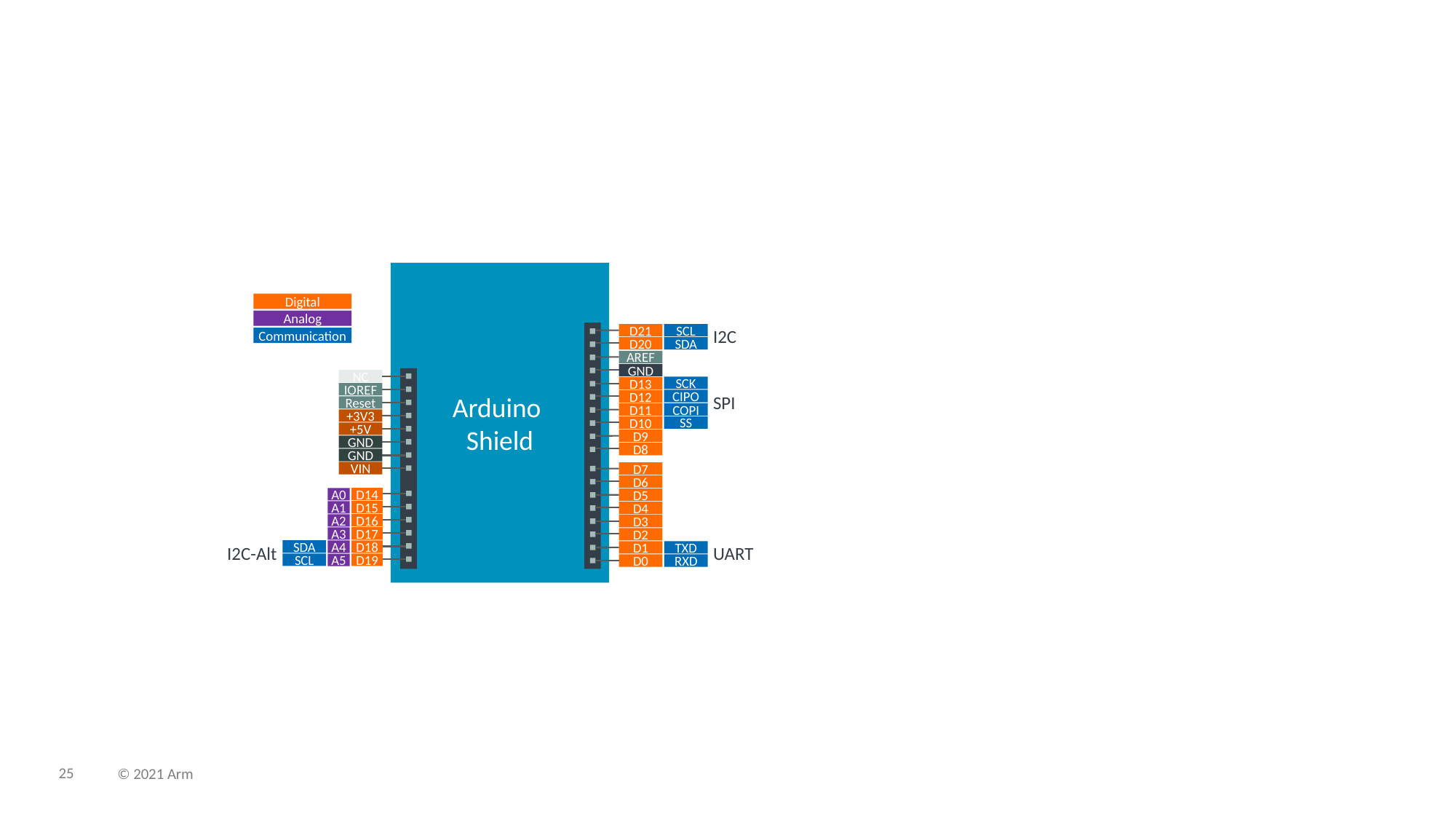

#

Arduino
Shield
Digital
Analog

D21
SCL
I2C
Communication

D20
SDA

AREF

GND

NC

SCK
D13

IOREF

CIPO
D12

SPI
Reset

COPI
D11

+3V3

SS
D10

+5V

D9

GND

D8

GND

VIN
D7

D6

D14
A0
D5

D15
A1
D4

D16
A2
D3

D17
A3
D2

SDA
D18
A4
D1
TXD

I2C-Alt
UART

SCL
D19
A5
D0
RXD